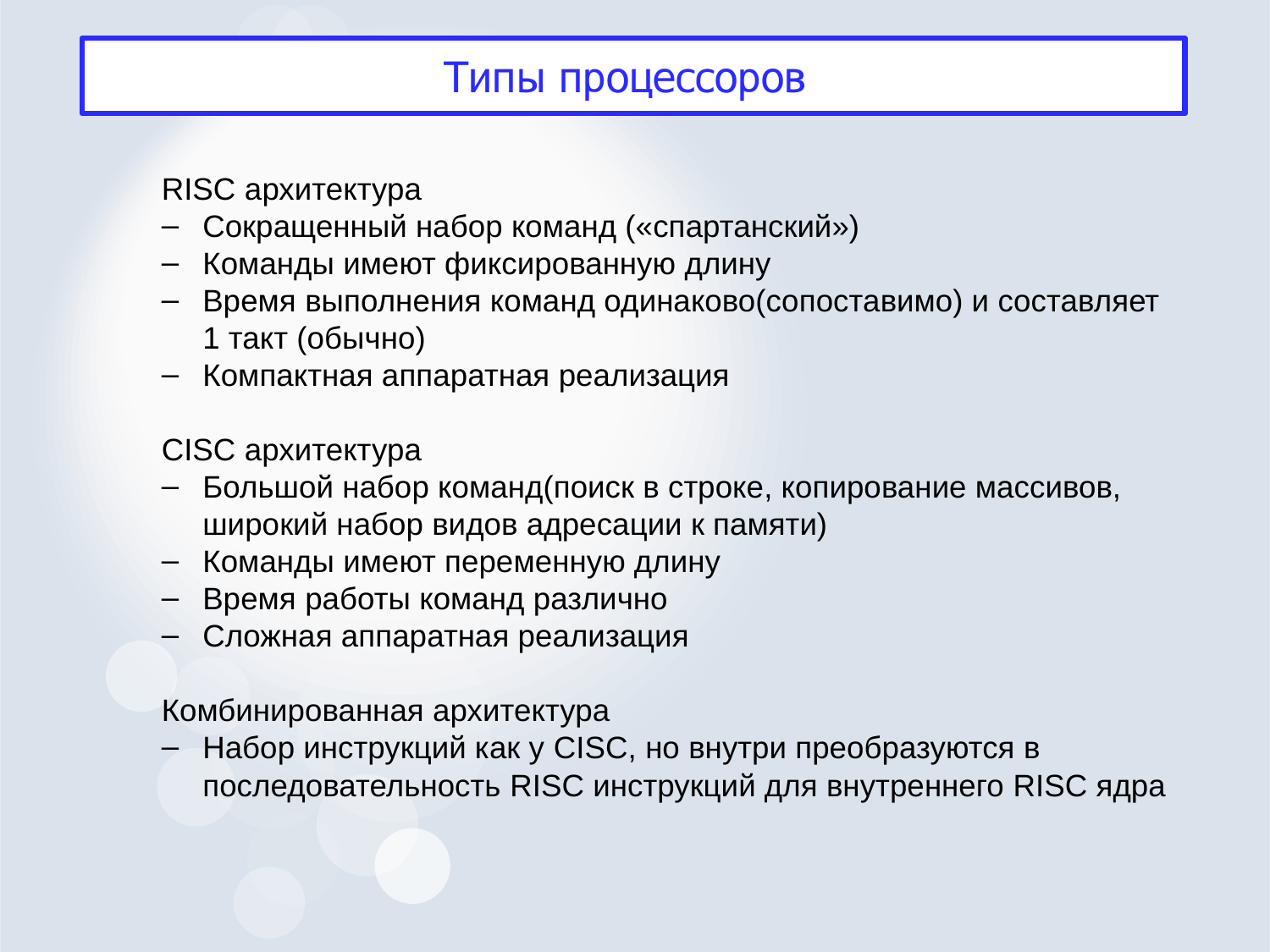

# Типы процессоров(
RISC архитектура
Сокращенный набор команд («спартанский»)
Команды имеют фиксированную длину
Время выполнения команд одинаково(сопоставимо) и составляет 1 такт (обычно)
Компактная аппаратная реализация

CISC архитектура
Большой набор команд(поиск в строке, копирование массивов, широкий набор видов адресации к памяти)
Команды имеют переменную длину
Время работы команд различно
Сложная аппаратная реализация

Комбинированная архитектура
Набор инструкций как у CISC, но внутри преобразуются в последовательность RISC инструкций для внутреннего RISC ядра